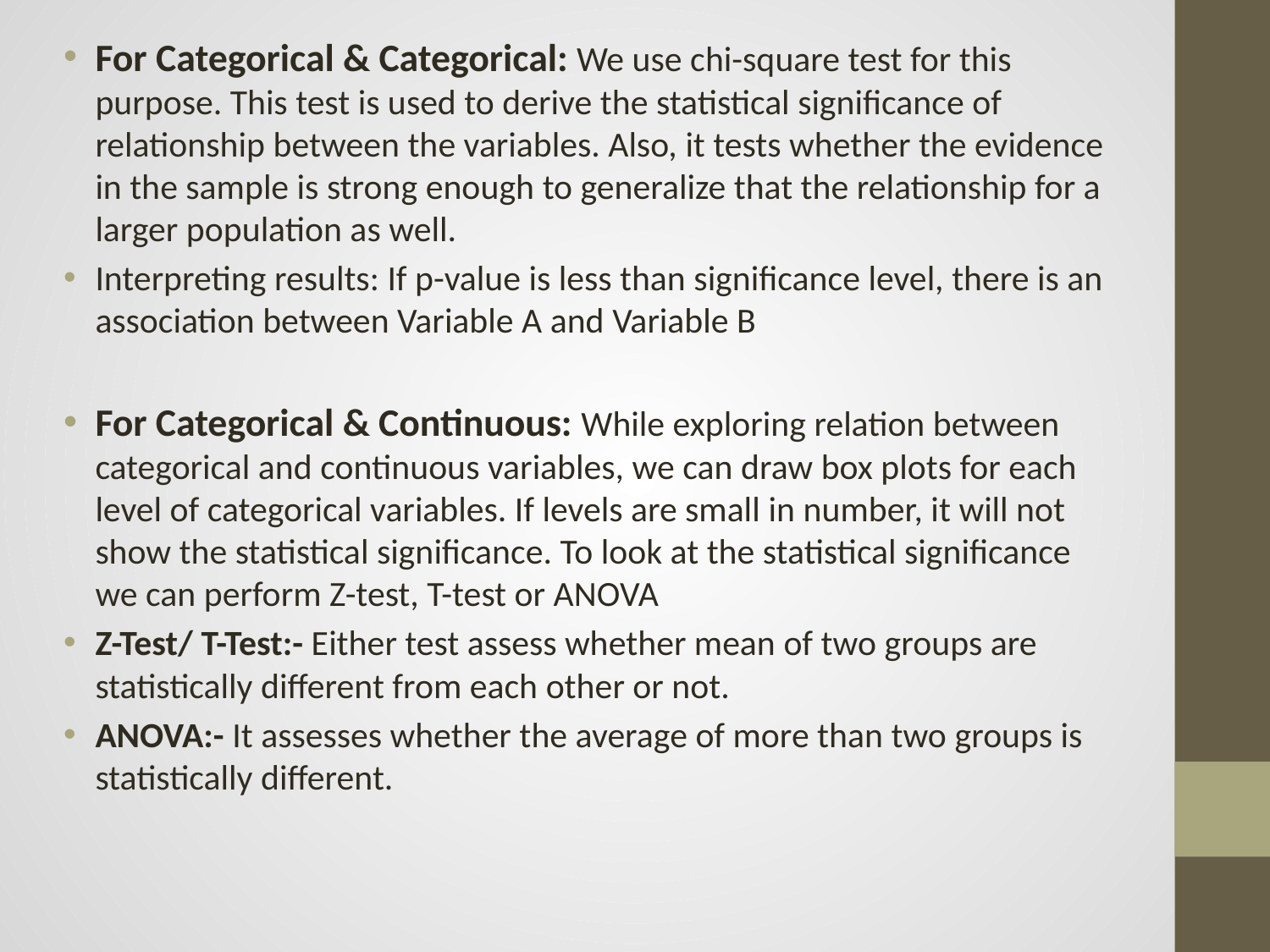

For Categorical & Categorical: We use chi-square test for this purpose. This test is used to derive the statistical significance of relationship between the variables. Also, it tests whether the evidence in the sample is strong enough to generalize that the relationship for a larger population as well.
Interpreting results: If p-value is less than significance level, there is an association between Variable A and Variable B

For Categorical & Continuous: While exploring relation between categorical and continuous variables, we can draw box plots for each level of categorical variables. If levels are small in number, it will not show the statistical significance. To look at the statistical significance we can perform Z-test, T-test or ANOVA
Z-Test/ T-Test:- Either test assess whether mean of two groups are statistically different from each other or not.
ANOVA:- It assesses whether the average of more than two groups is statistically different.